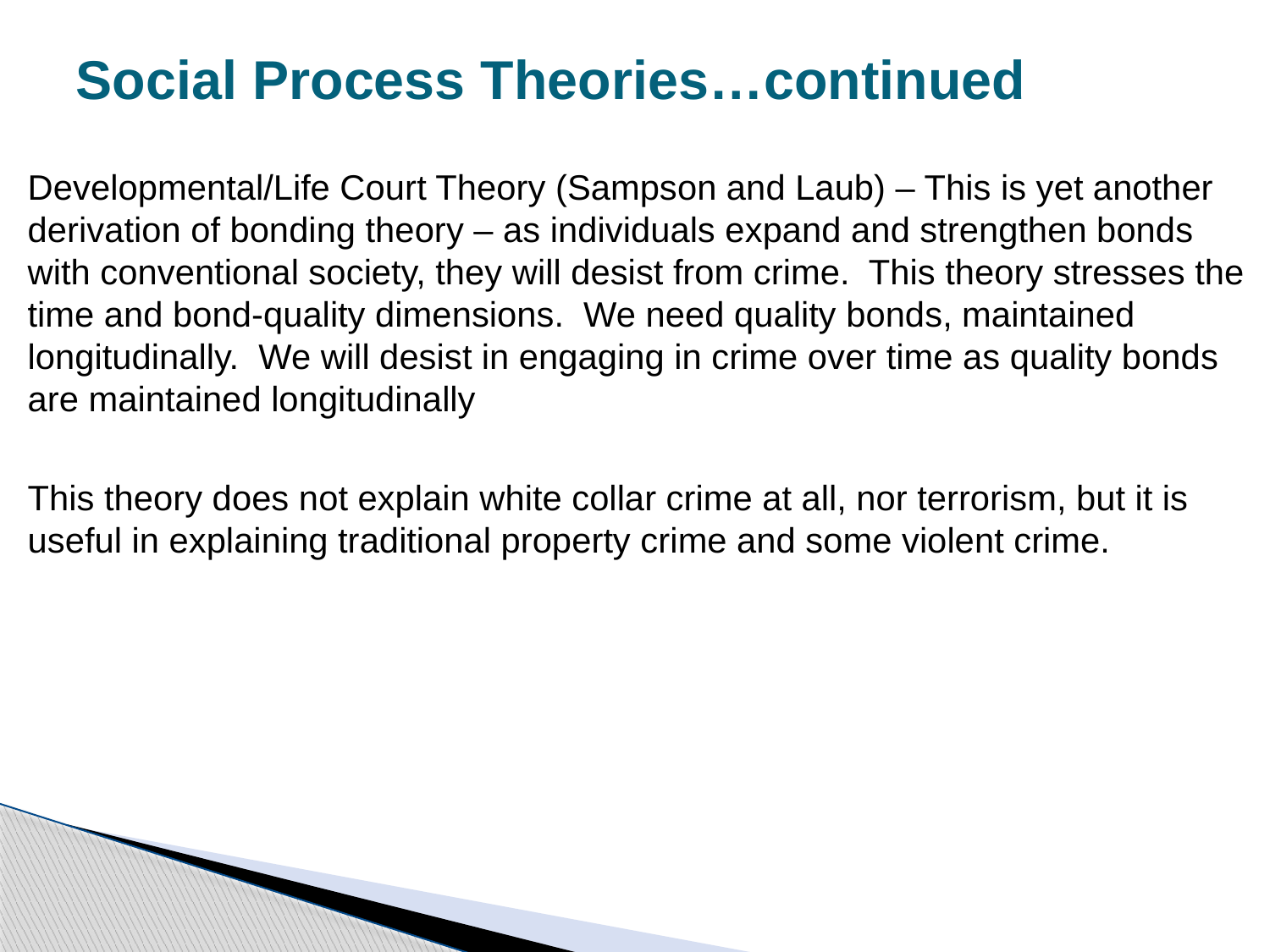

# Social Process Theories…continued
Developmental/Life Court Theory (Sampson and Laub) – This is yet another derivation of bonding theory – as individuals expand and strengthen bonds with conventional society, they will desist from crime.  This theory stresses the time and bond-quality dimensions.  We need quality bonds, maintained longitudinally.  We will desist in engaging in crime over time as quality bonds are maintained longitudinally

This theory does not explain white collar crime at all, nor terrorism, but it is useful in explaining traditional property crime and some violent crime.